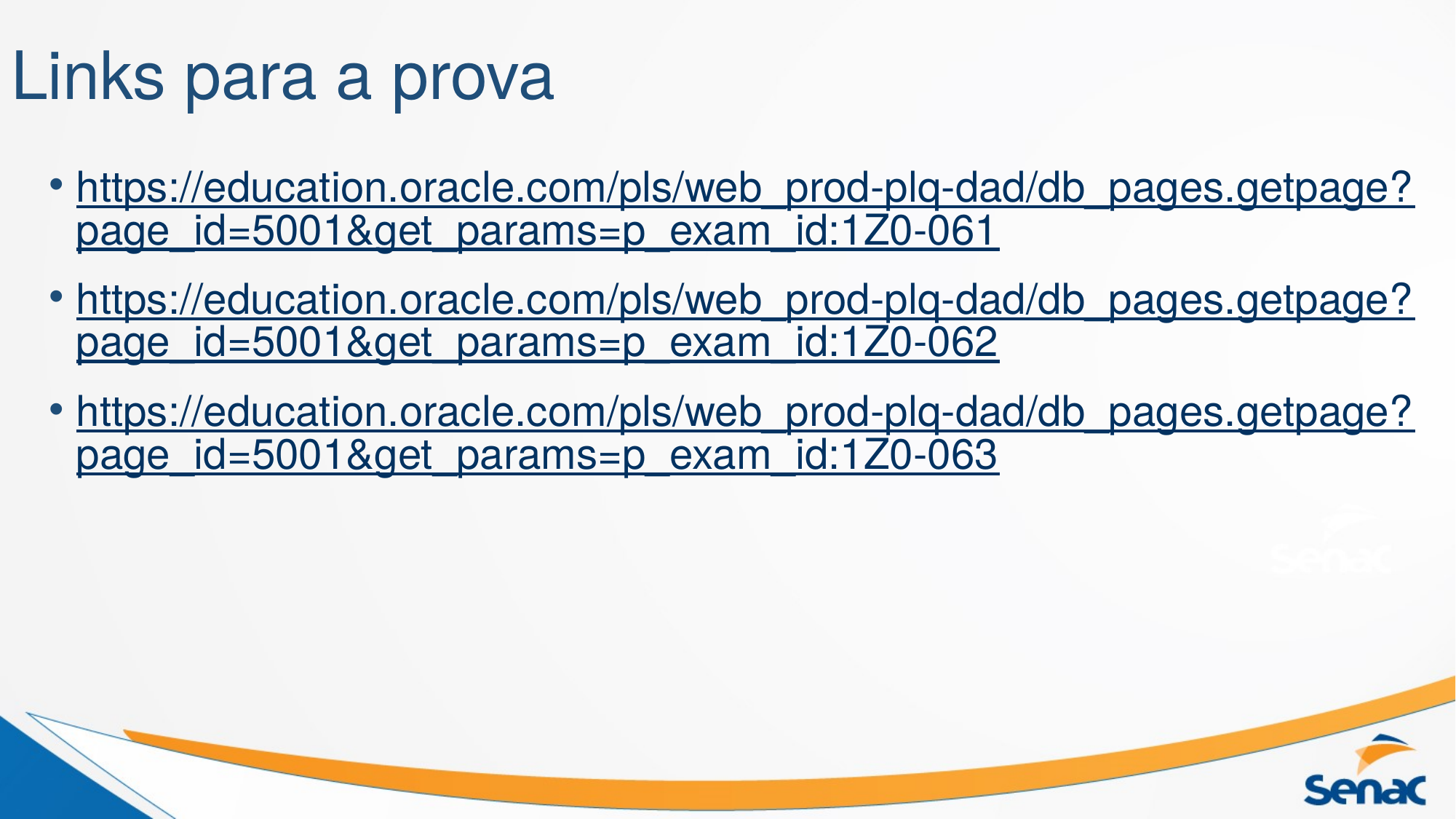

# Links para a prova
https://education.oracle.com/pls/web_prod-plq-dad/db_pages.getpage?page_id=5001&get_params=p_exam_id:1Z0-061
https://education.oracle.com/pls/web_prod-plq-dad/db_pages.getpage?page_id=5001&get_params=p_exam_id:1Z0-062
https://education.oracle.com/pls/web_prod-plq-dad/db_pages.getpage?page_id=5001&get_params=p_exam_id:1Z0-063